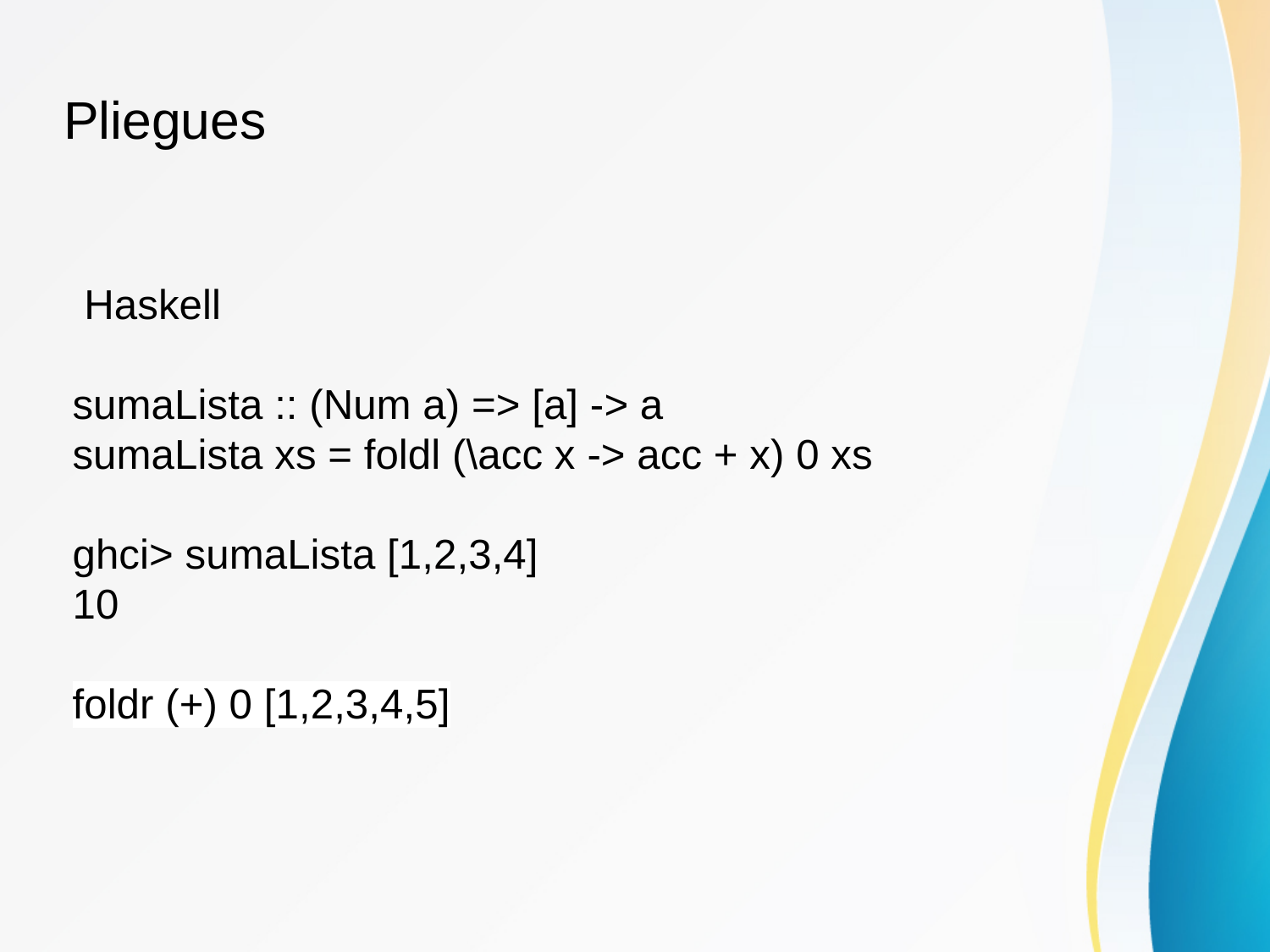

Pliegues
 Haskell

sumaLista :: (Num a) => [a] -> a
sumaLista xs = foldl (\acc x -> acc + x) 0 xs

ghci> sumaLista [1,2,3,4]
10

foldr (+) 0 [1,2,3,4,5]